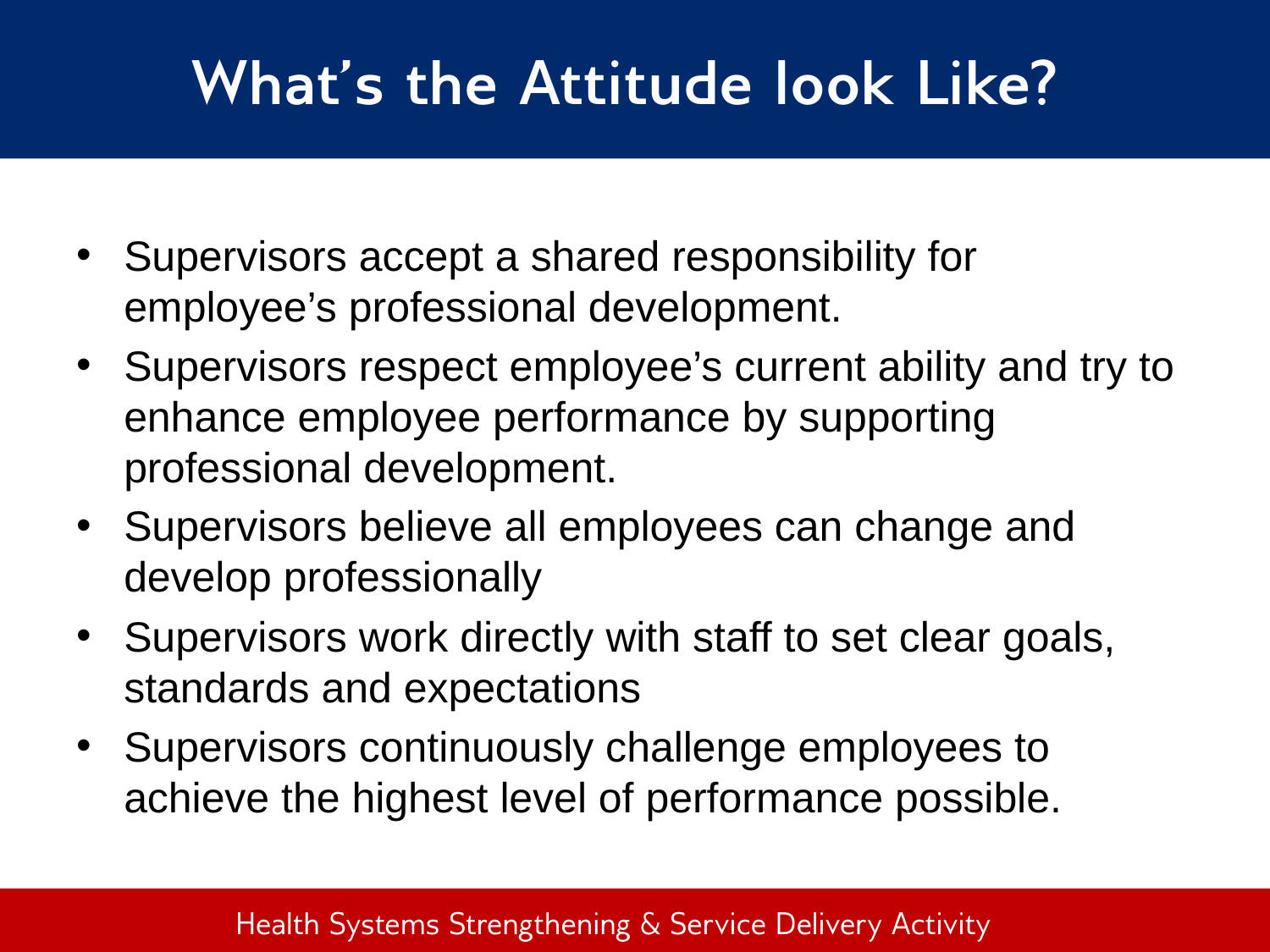

# What’s the Attitude look Like?
Supervisors accept a shared responsibility for employee’s professional development.
Supervisors respect employee’s current ability and try to enhance employee performance by supporting professional development.
Supervisors believe all employees can change and develop professionally
Supervisors work directly with staff to set clear goals, standards and expectations
Supervisors continuously challenge employees to achieve the highest level of performance possible.